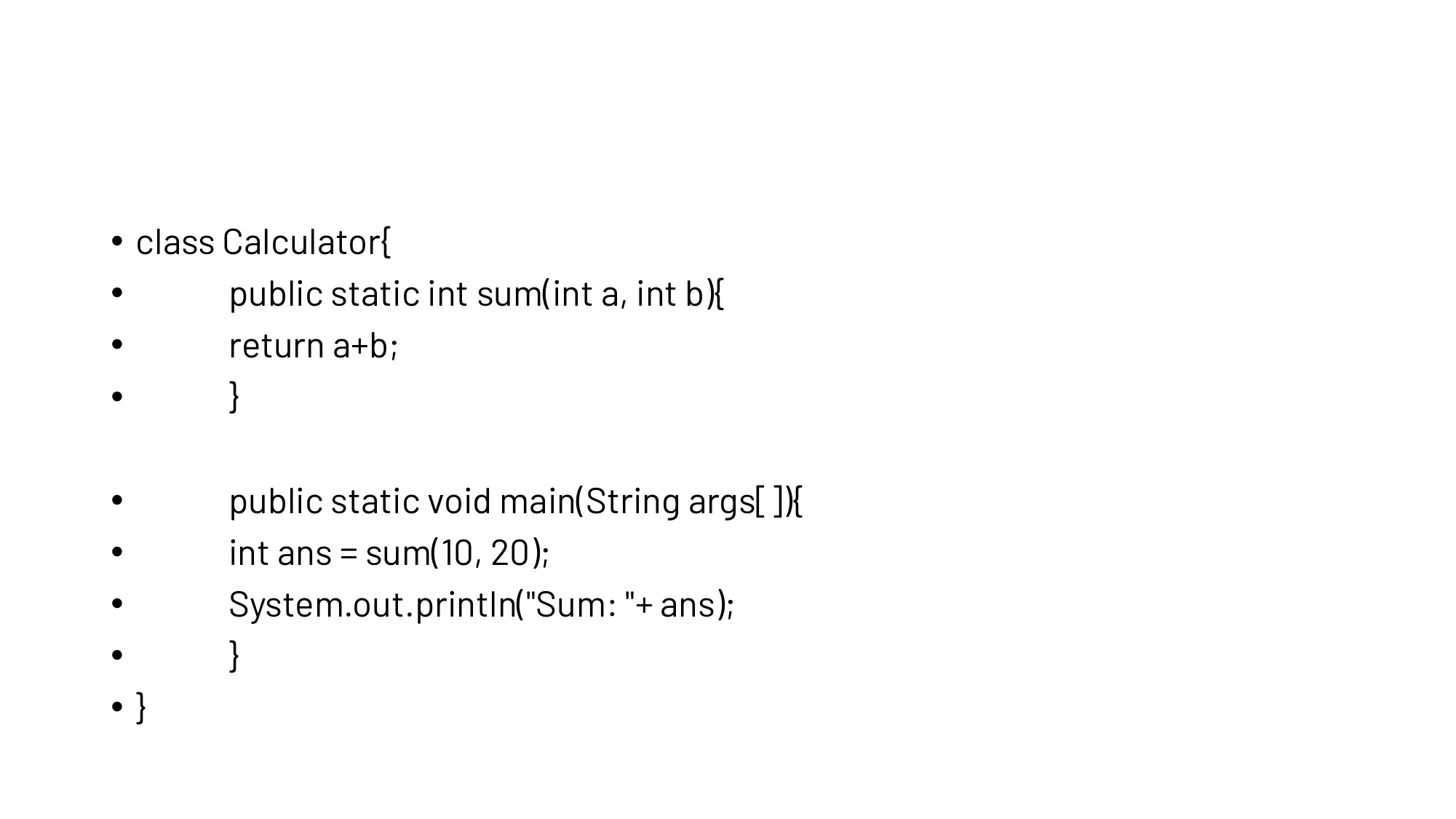

#
class Calculator{
	public static int sum(int a, int b){
		return a+b;
	}

	public static void main(String args[]){
		int ans = sum(10, 20);
		System.out.println("Sum: "+ ans);
	}
}